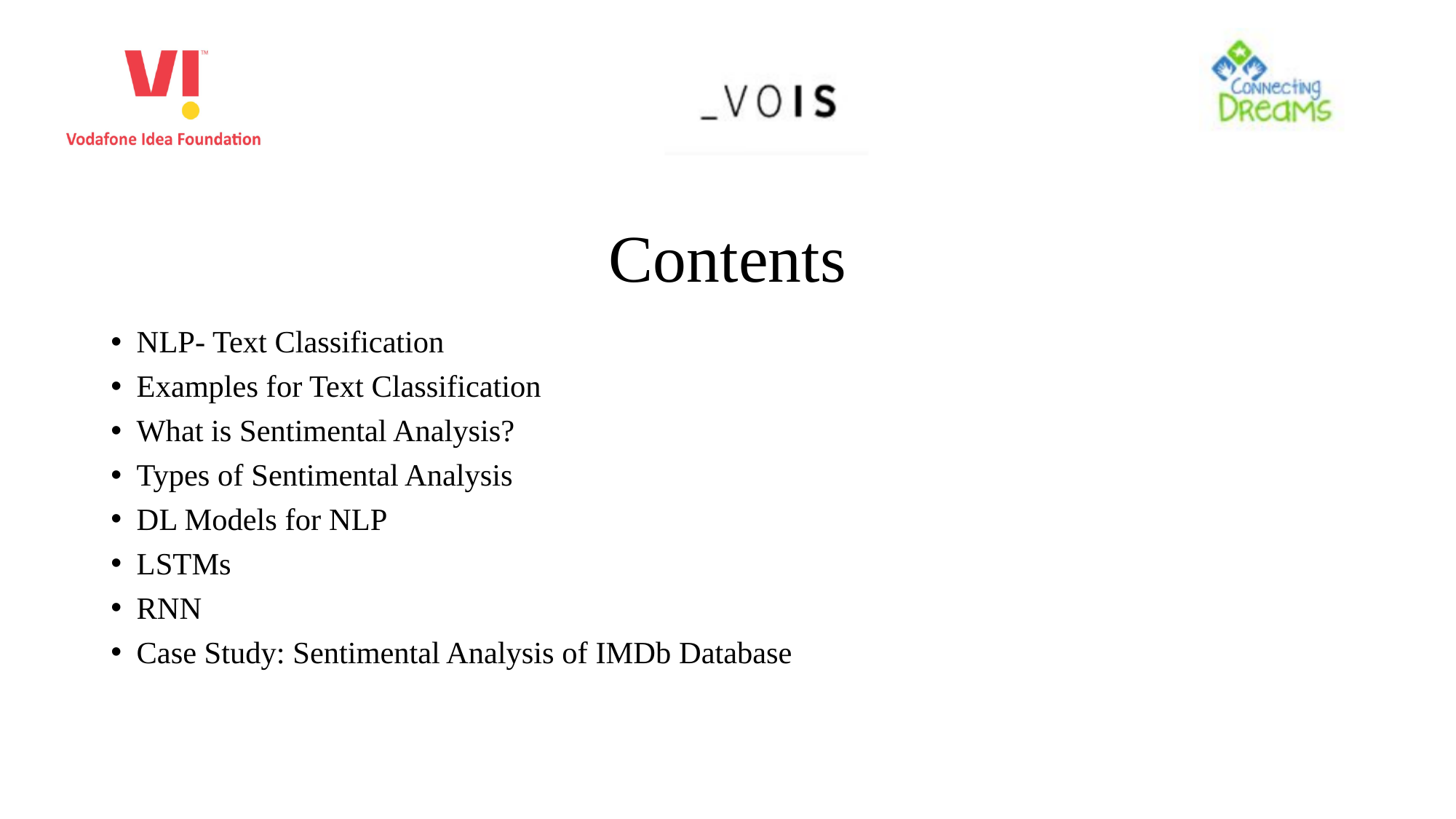

# Contents
NLP- Text Classification
Examples for Text Classification
What is Sentimental Analysis?
Types of Sentimental Analysis
DL Models for NLP
LSTMs
RNN
Case Study: Sentimental Analysis of IMDb Database